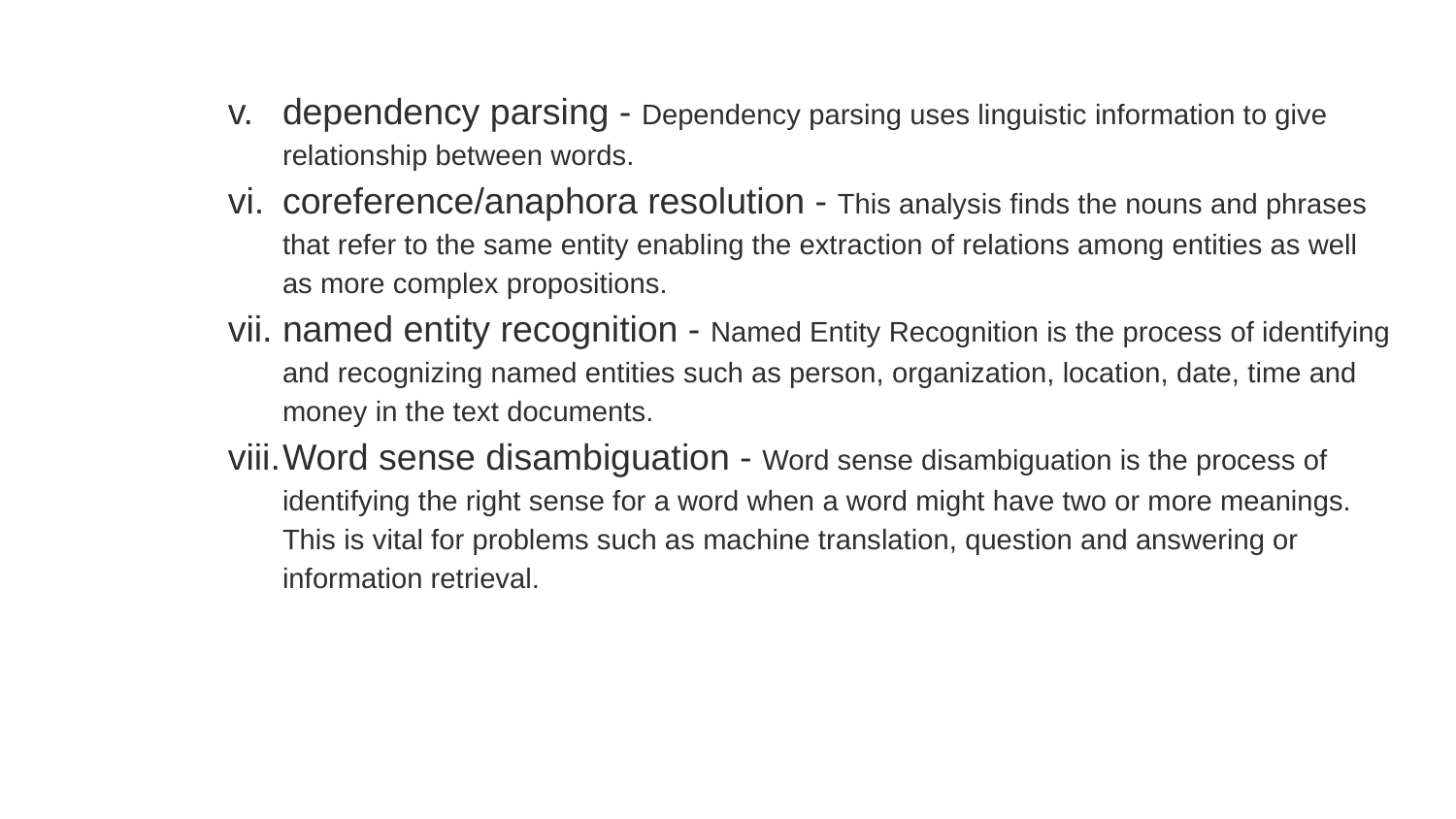

dependency parsing - Dependency parsing uses linguistic information to give relationship between words.
coreference/anaphora resolution - This analysis finds the nouns and phrases that refer to the same entity enabling the extraction of relations among entities as well as more complex propositions.
named entity recognition - Named Entity Recognition is the process of identifying and recognizing named entities such as person, organization, location, date, time and money in the text documents.
Word sense disambiguation - Word sense disambiguation is the process of identifying the right sense for a word when a word might have two or more meanings. This is vital for problems such as machine translation, question and answering or information retrieval.